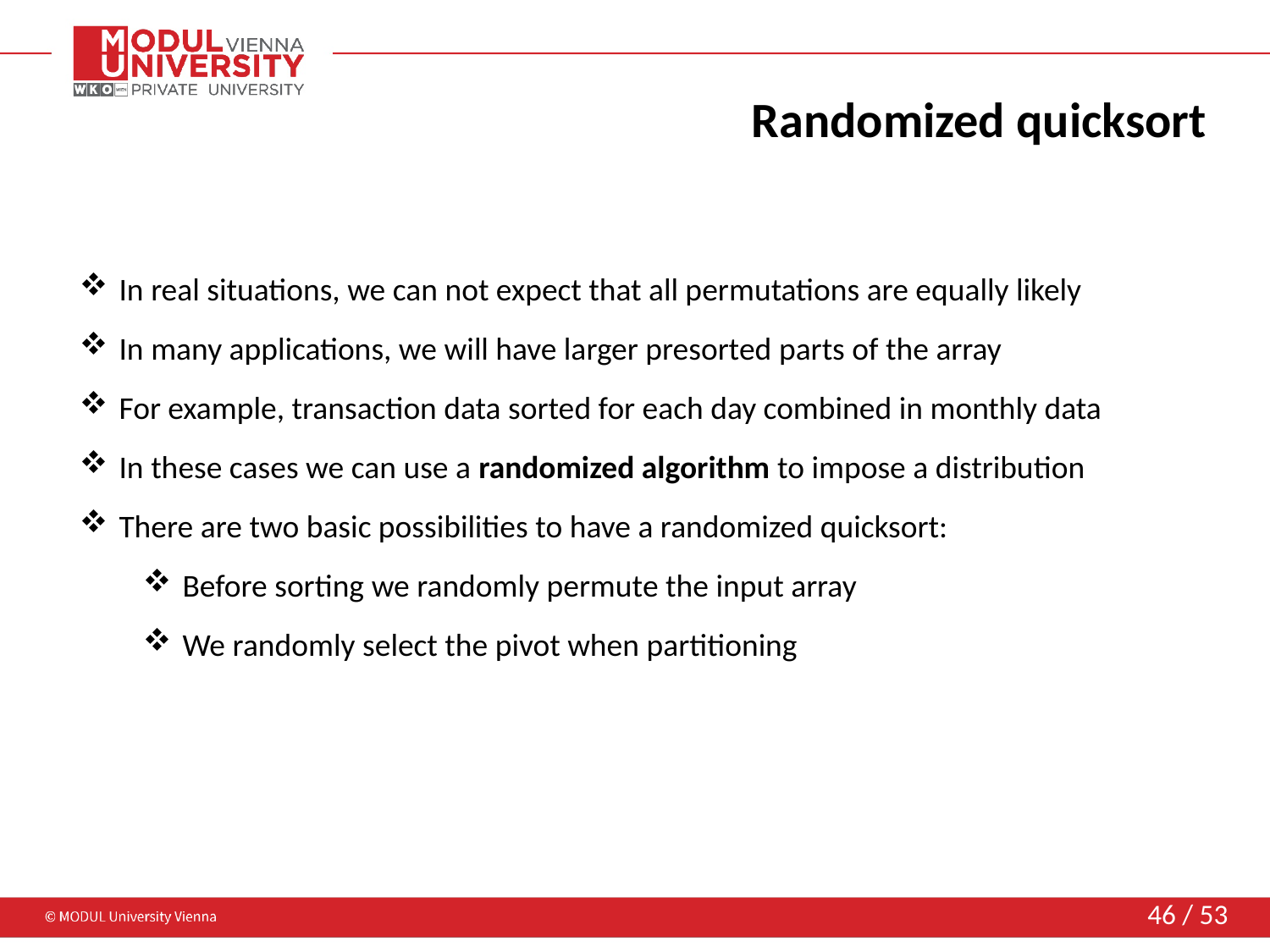

# Randomized quicksort
In real situations, we can not expect that all permutations are equally likely
In many applications, we will have larger presorted parts of the array
For example, transaction data sorted for each day combined in monthly data
In these cases we can use a randomized algorithm to impose a distribution
There are two basic possibilities to have a randomized quicksort:
Before sorting we randomly permute the input array
We randomly select the pivot when partitioning